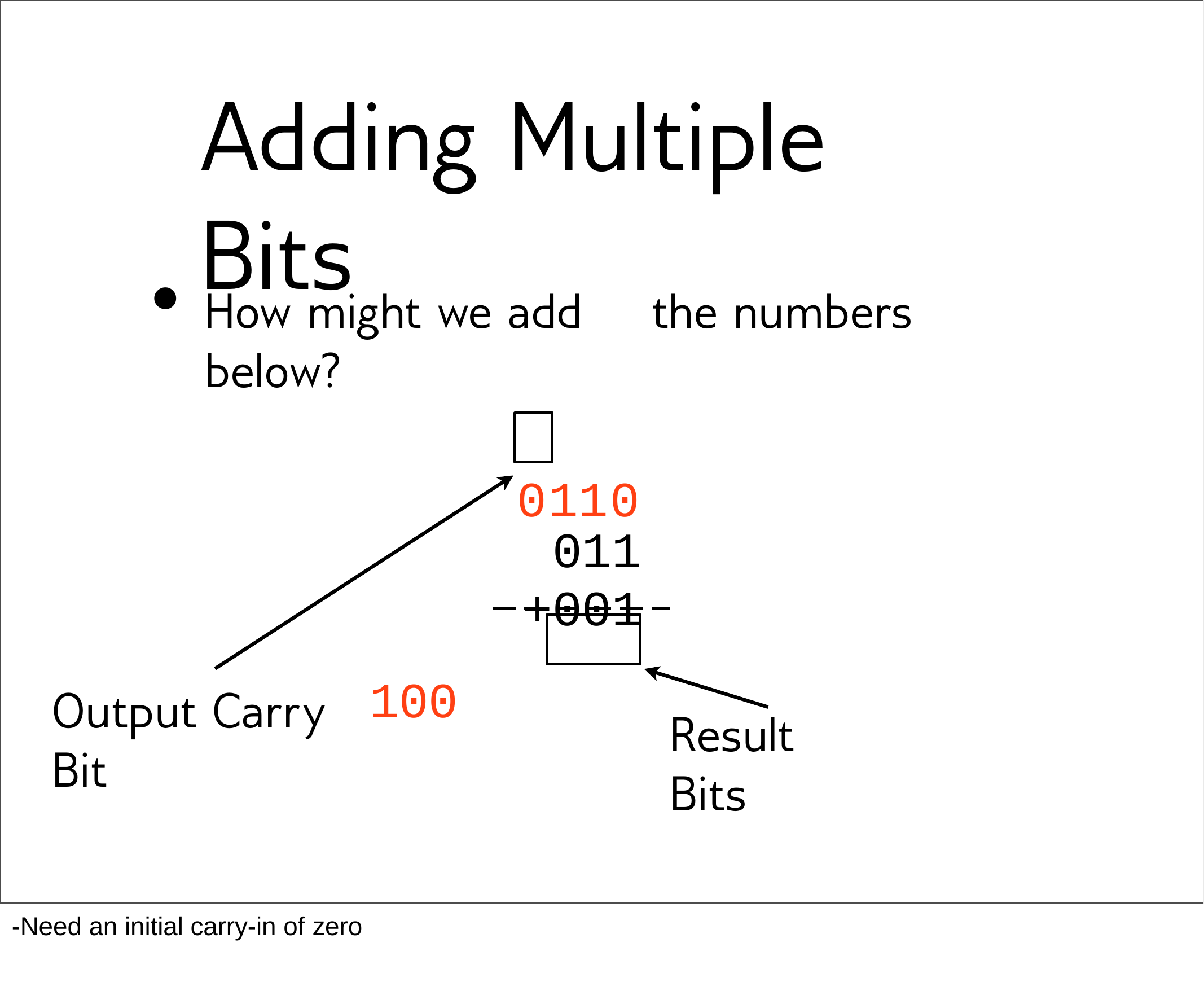

# Adding Multiple Bits
How might we add	the numbers below?
0110
011
+001
100

Output Carry	Bit
Result Bits
-Need an initial carry-in of zero